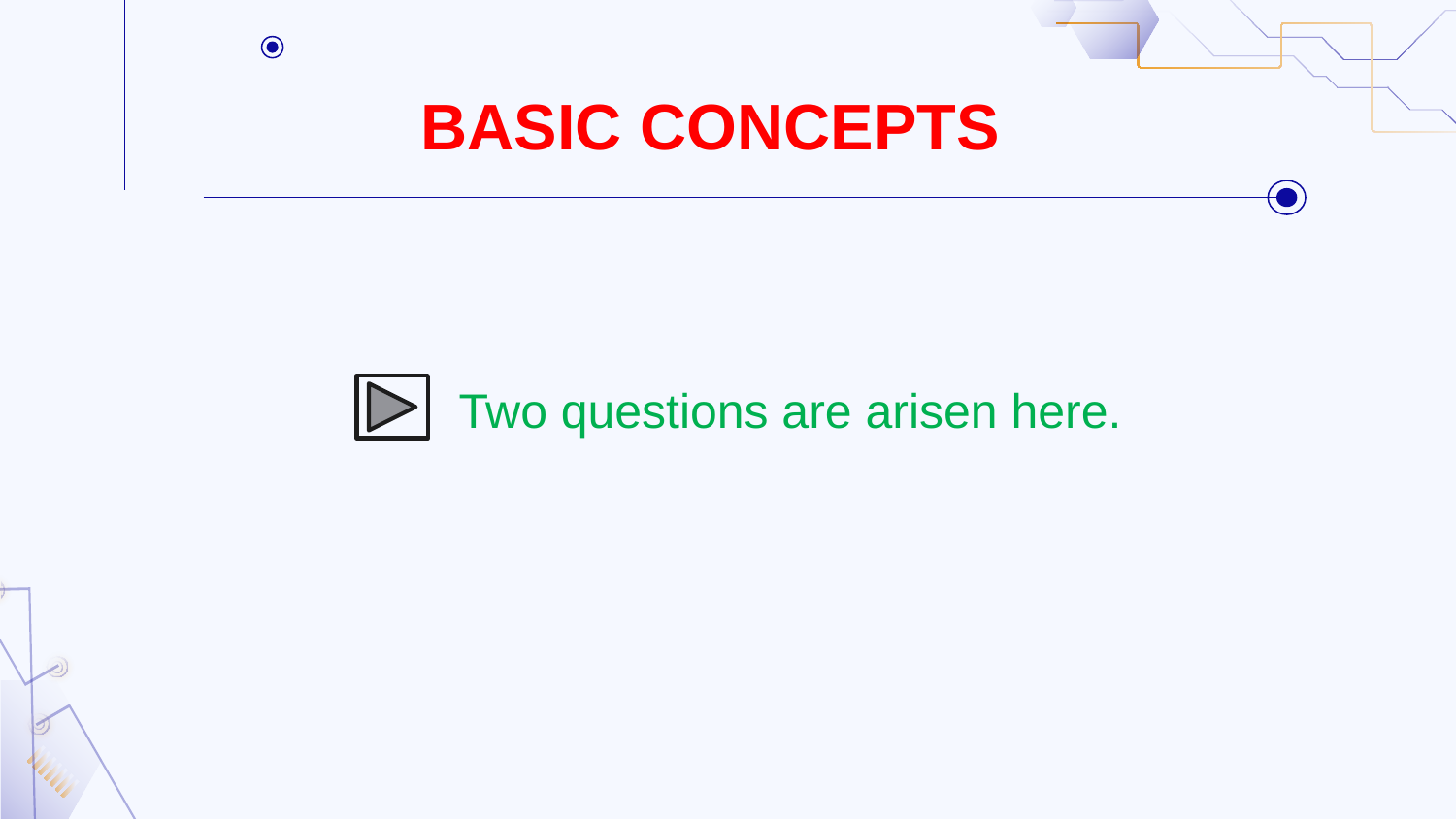

# BASIC CONCEPTS

		Two questions are arisen here.